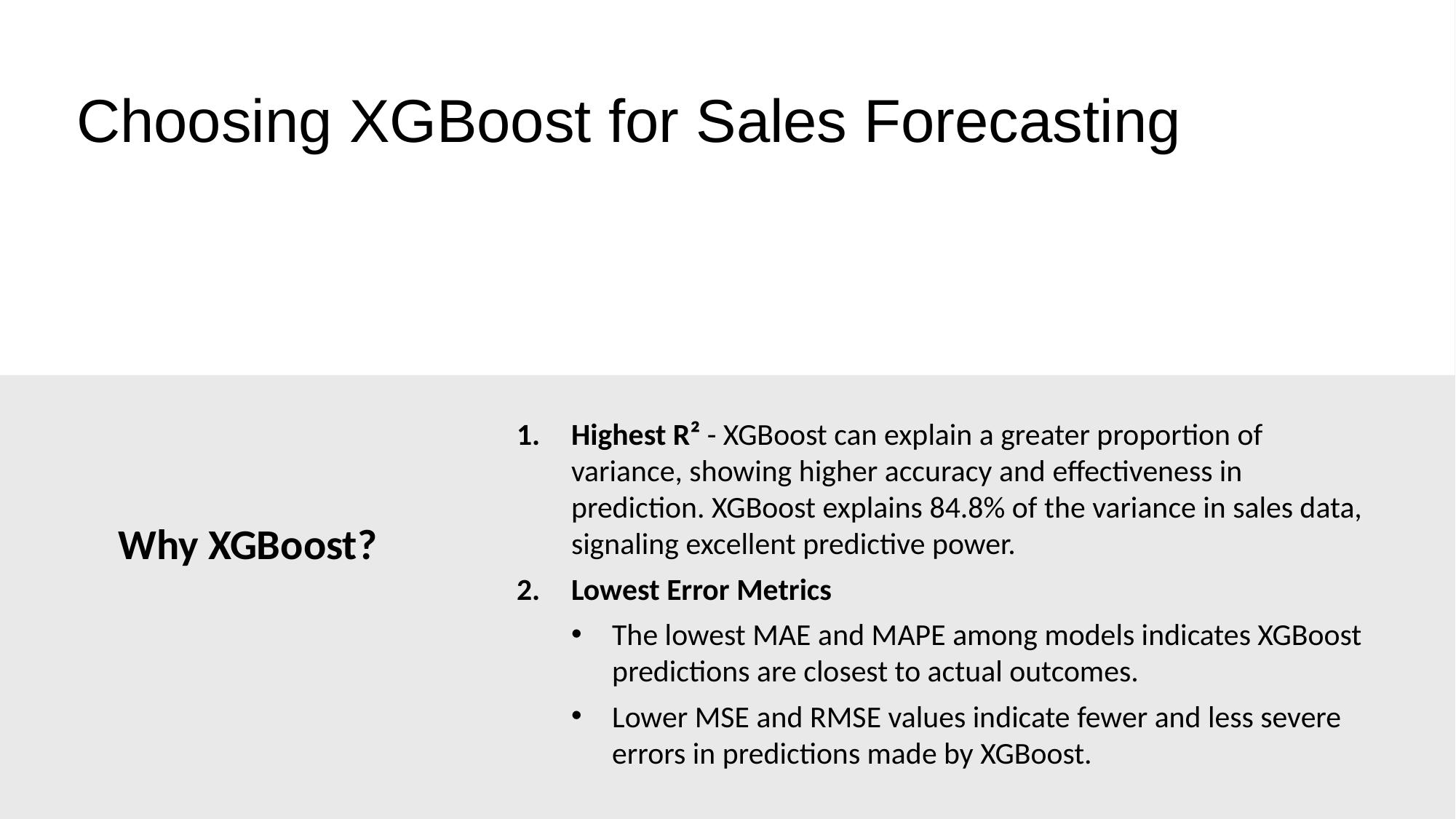

# Choosing XGBoost for Sales Forecasting
Highest R² - XGBoost can explain a greater proportion of variance, showing higher accuracy and effectiveness in prediction. XGBoost explains 84.8% of the variance in sales data, signaling excellent predictive power.
Lowest Error Metrics
The lowest MAE and MAPE among models indicates XGBoost predictions are closest to actual outcomes.
Lower MSE and RMSE values indicate fewer and less severe errors in predictions made by XGBoost.

Why XGBoost?